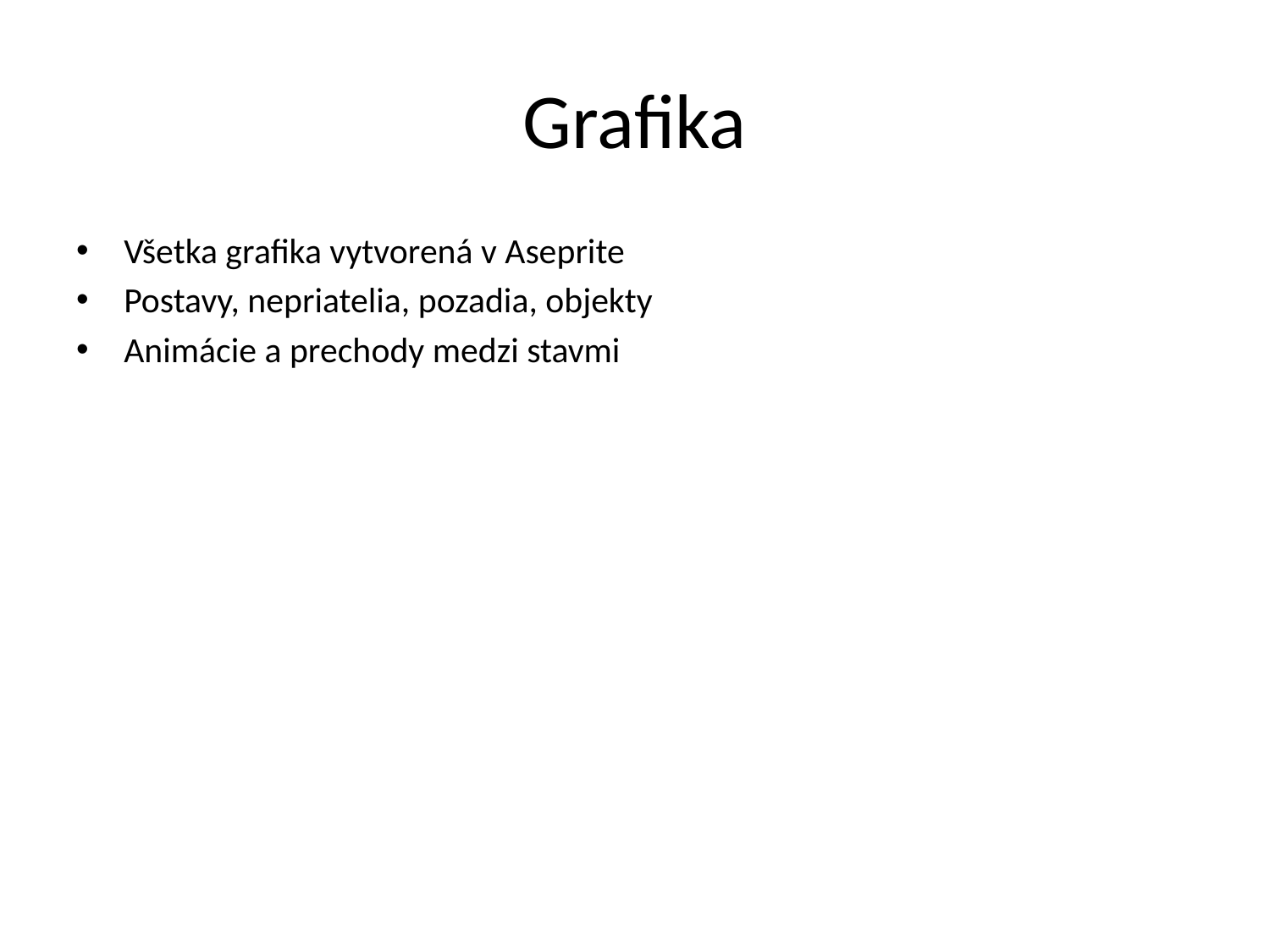

# Grafika
Všetka grafika vytvorená v Aseprite
Postavy, nepriatelia, pozadia, objekty
Animácie a prechody medzi stavmi